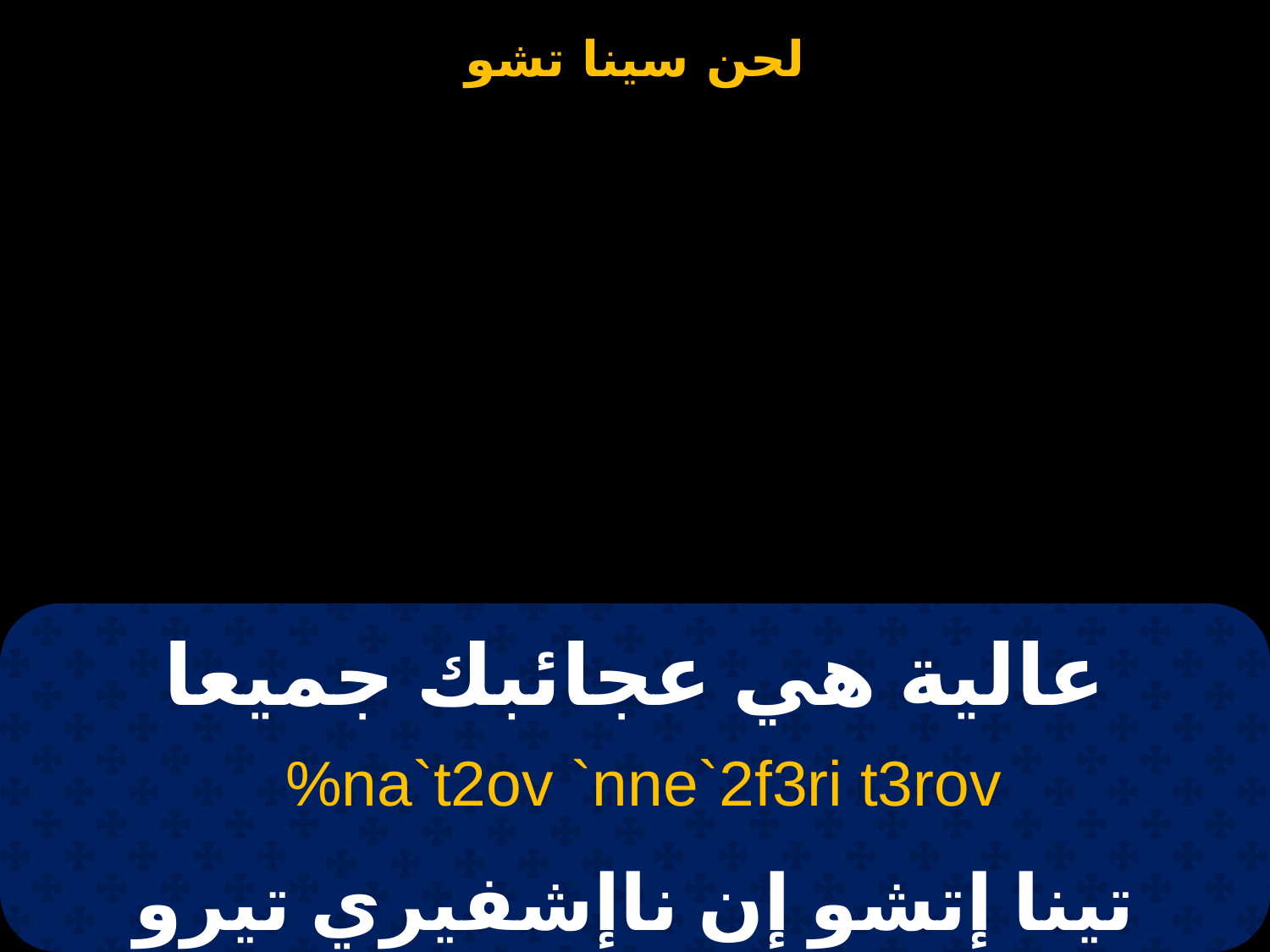

# عالية هي عجائبك جميعا
 %na`t2ov `nne`2f3ri t3rov
تينا إتشو إن ناإشفيري تيرو